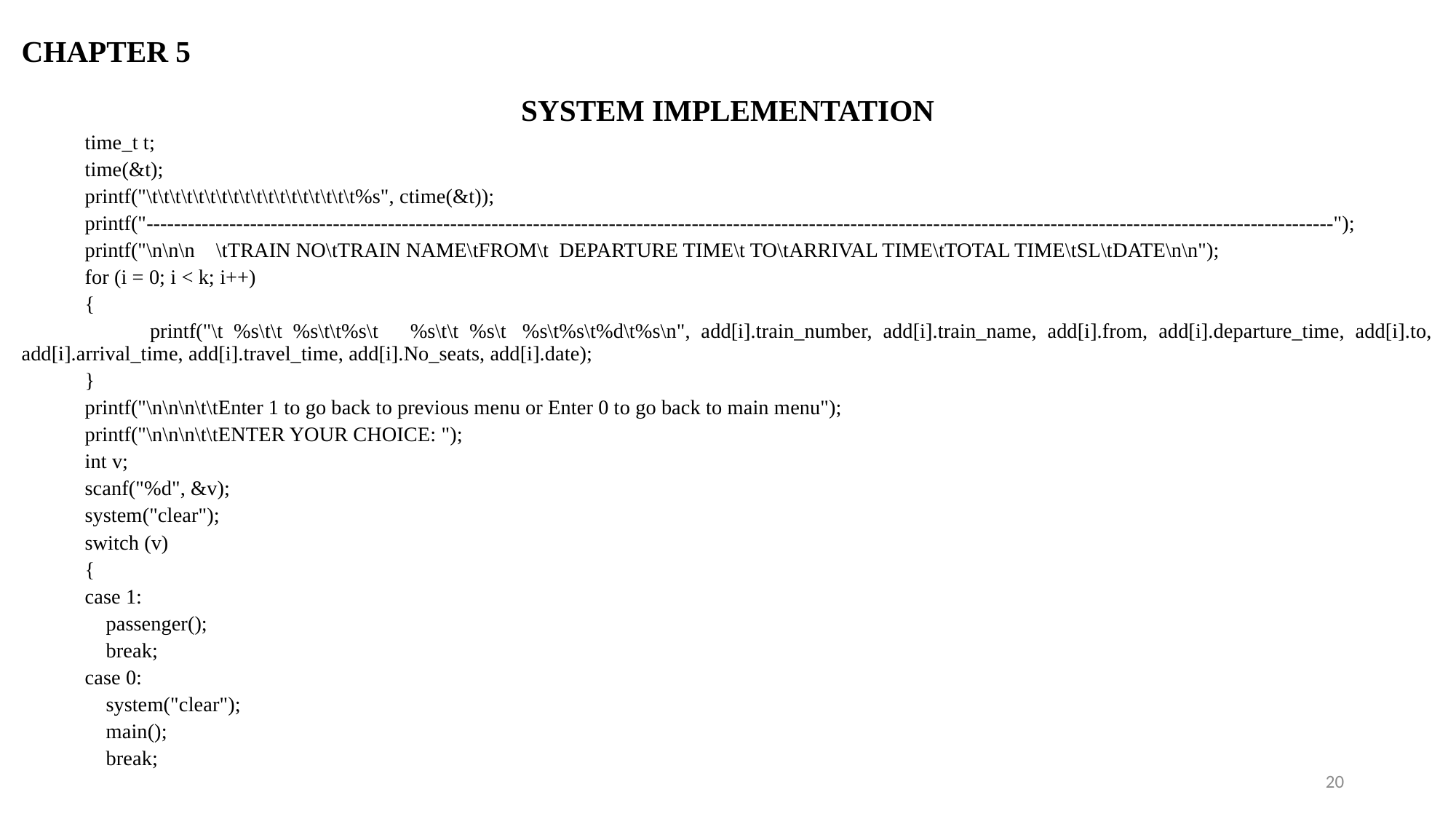

CHAPTER 5
SYSTEM IMPLEMENTATION
            time_t t;
            time(&t);
            printf("\t\t\t\t\t\t\t\t\t\t\t\t\t\t\t\t\t\t%s", ctime(&t));
            printf("----------------------------------------------------------------------------------------------------------------------------------------------------------------------------");
            printf("\n\n\n    \tTRAIN NO\tTRAIN NAME\tFROM\t  DEPARTURE TIME\t TO\tARRIVAL TIME\tTOTAL TIME\tSL\tDATE\n\n");
            for (i = 0; i < k; i++)
            {
                printf("\t %s\t\t %s\t\t%s\t    %s\t\t %s\t  %s\t%s\t%d\t%s\n", add[i].train_number, add[i].train_name, add[i].from, add[i].departure_time, add[i].to, add[i].arrival_time, add[i].travel_time, add[i].No_seats, add[i].date);
            }
            printf("\n\n\n\t\tEnter 1 to go back to previous menu or Enter 0 to go back to main menu");
            printf("\n\n\n\t\tENTER YOUR CHOICE: ");
            int v;
            scanf("%d", &v);
            system("clear");
            switch (v)
            {
            case 1:
                passenger();
                break;
            case 0:
                system("clear");
                main();
                break;

20